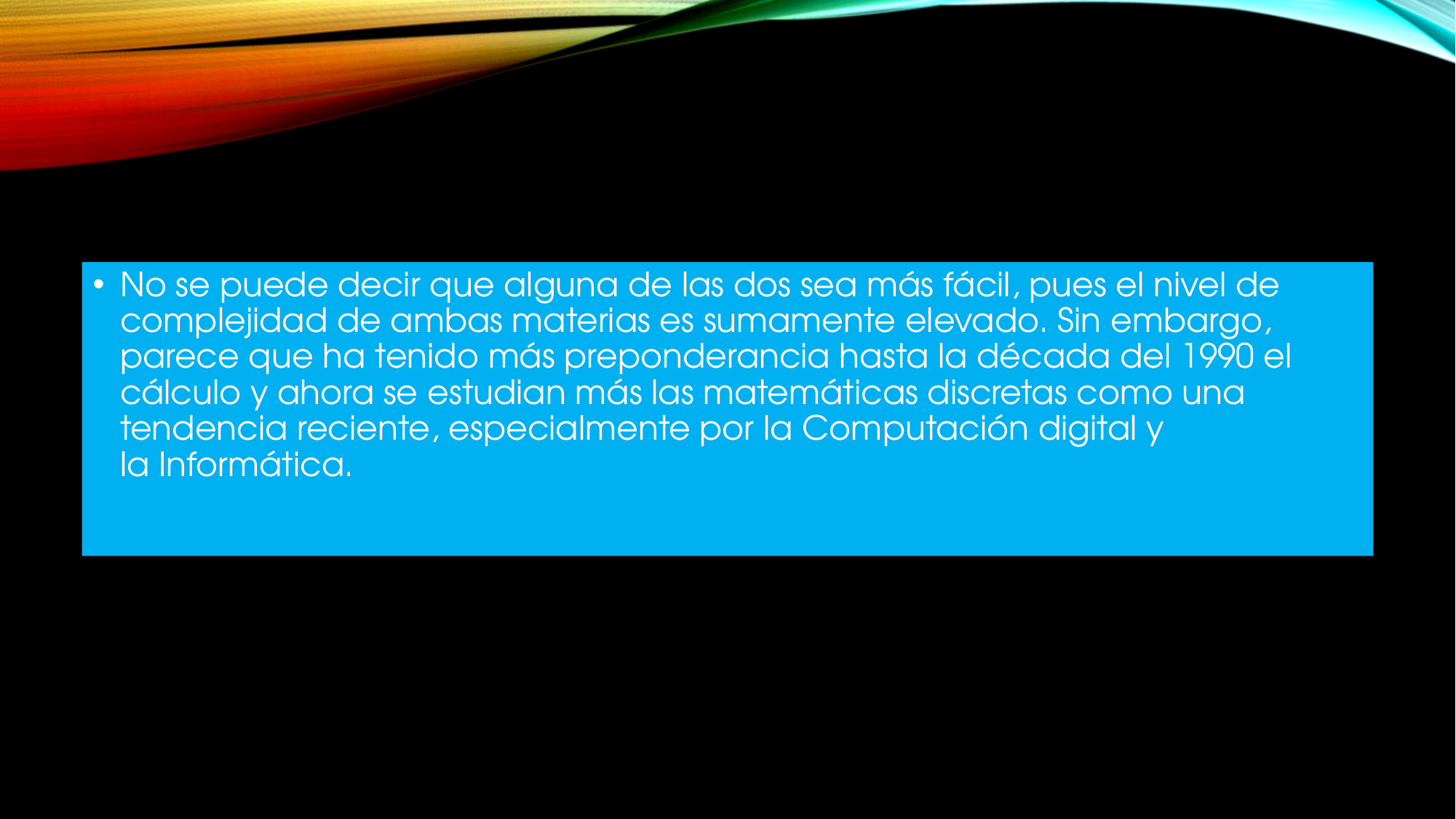

No se puede decir que alguna de las dos sea más fácil, pues el nivel de complejidad de ambas materias es sumamente elevado. Sin embargo, parece que ha tenido más preponderancia hasta la década del 1990 el cálculo y ahora se estudian más las matemáticas discretas como una tendencia reciente, especialmente por la Computación digital y la Informática.